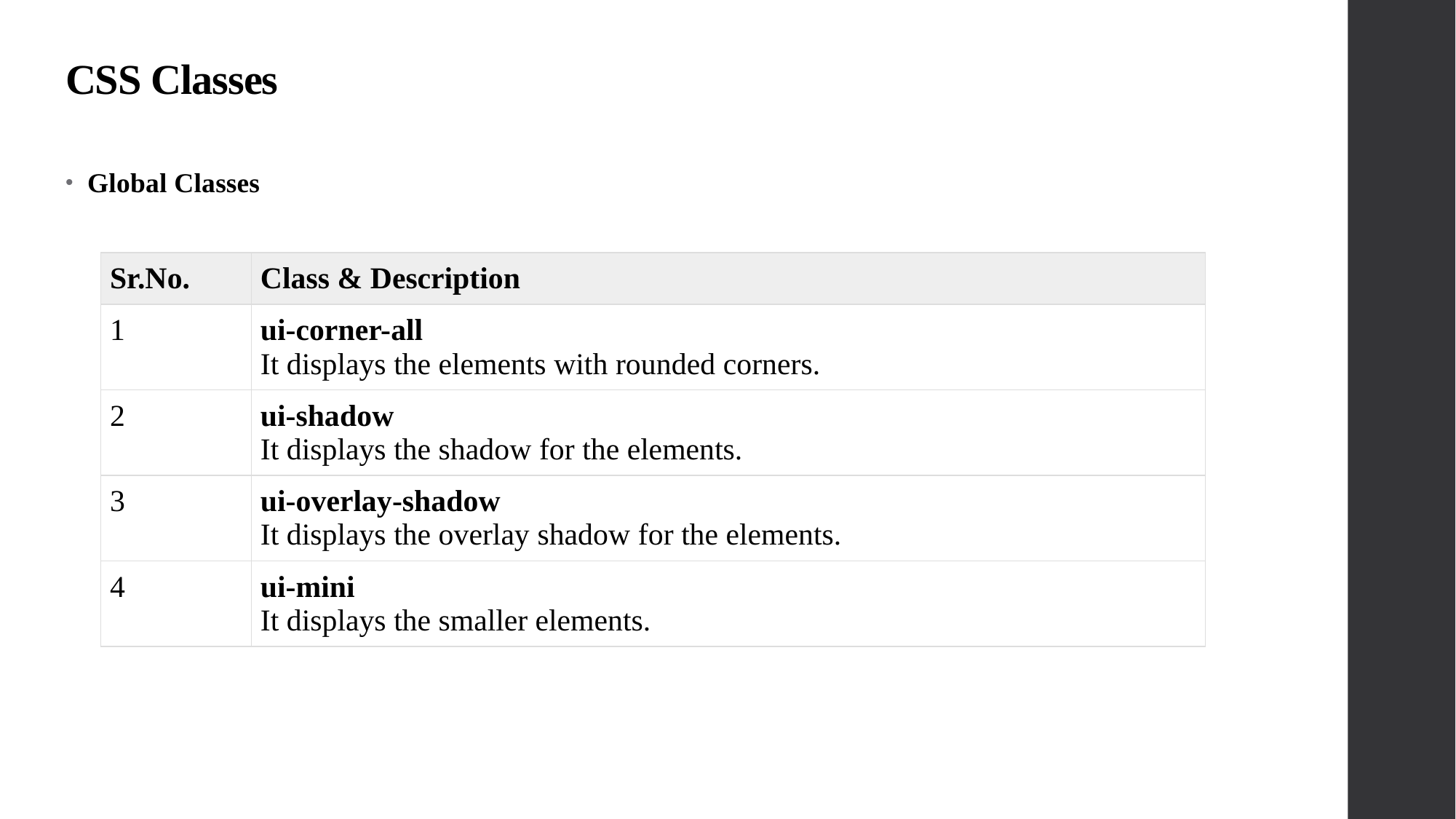

# CSS Classes
Global Classes

| Sr.No. | Class & Description |
| --- | --- |
| 1 | ui-corner-all It displays the elements with rounded corners. |
| 2 | ui-shadow It displays the shadow for the elements. |
| 3 | ui-overlay-shadow It displays the overlay shadow for the elements. |
| 4 | ui-mini It displays the smaller elements. |